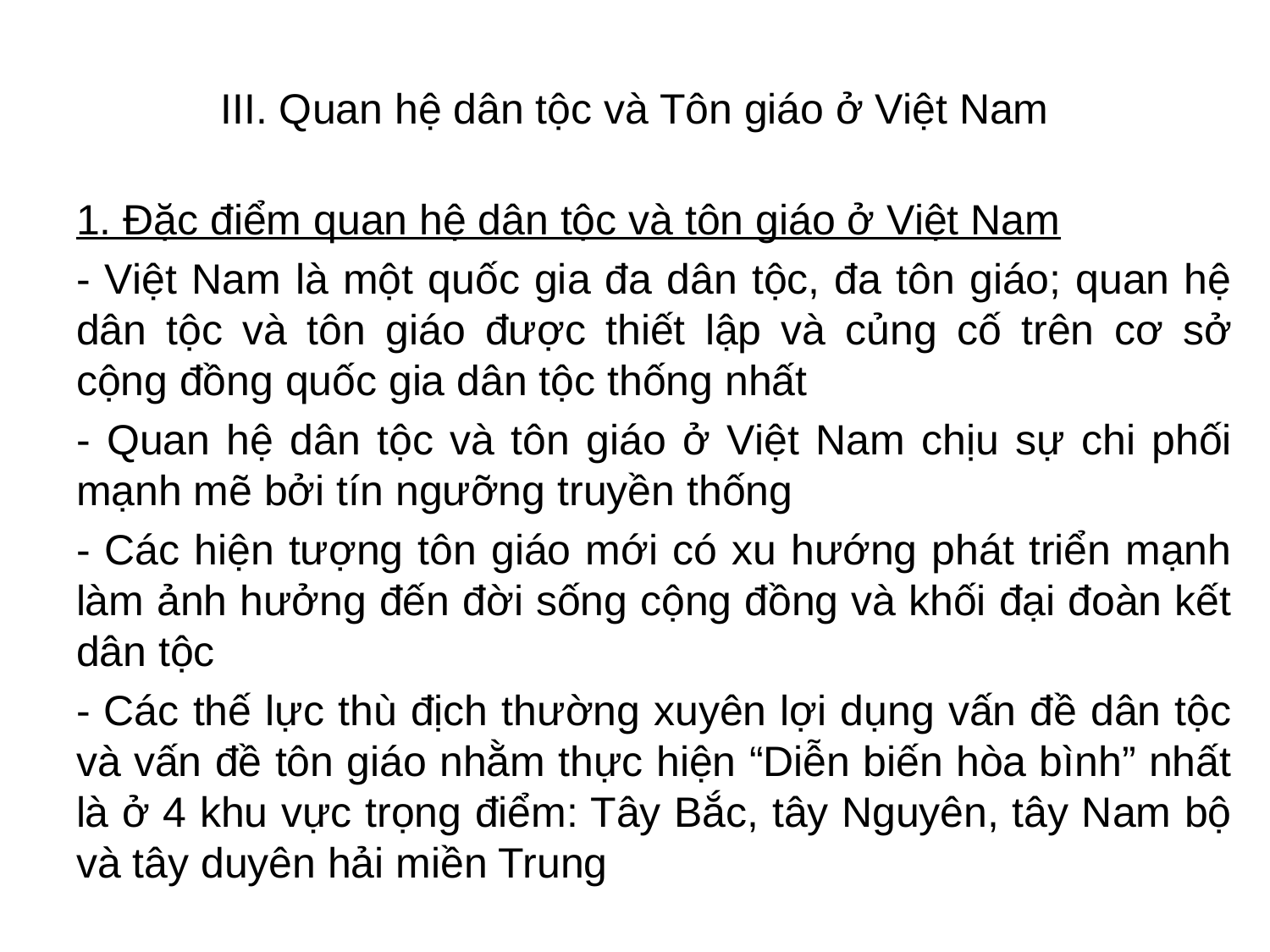

# III. Quan hệ dân tộc và Tôn giáo ở Việt Nam
1. Đặc điểm quan hệ dân tộc và tôn giáo ở Việt Nam
- Việt Nam là một quốc gia đa dân tộc, đa tôn giáo; quan hệ dân tộc và tôn giáo được thiết lập và củng cố trên cơ sở cộng đồng quốc gia dân tộc thống nhất
- Quan hệ dân tộc và tôn giáo ở Việt Nam chịu sự chi phối mạnh mẽ bởi tín ngưỡng truyền thống
- Các hiện tượng tôn giáo mới có xu hướng phát triển mạnh làm ảnh hưởng đến đời sống cộng đồng và khối đại đoàn kết dân tộc
- Các thế lực thù địch thường xuyên lợi dụng vấn đề dân tộc và vấn đề tôn giáo nhằm thực hiện “Diễn biến hòa bình” nhất là ở 4 khu vực trọng điểm: Tây Bắc, tây Nguyên, tây Nam bộ và tây duyên hải miền Trung